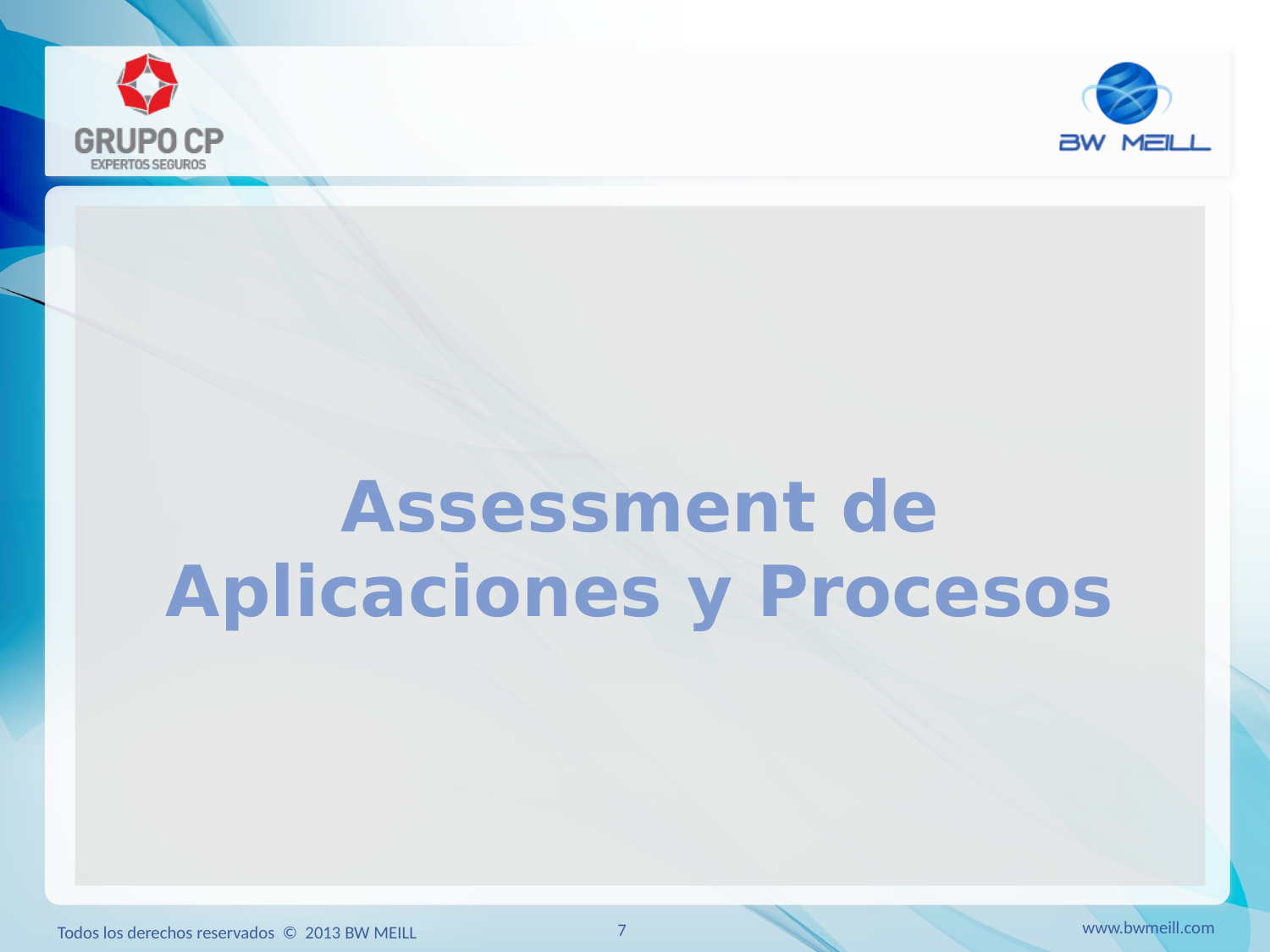

Assessment de Aplicaciones y Procesos
www.bwmeill.com
7